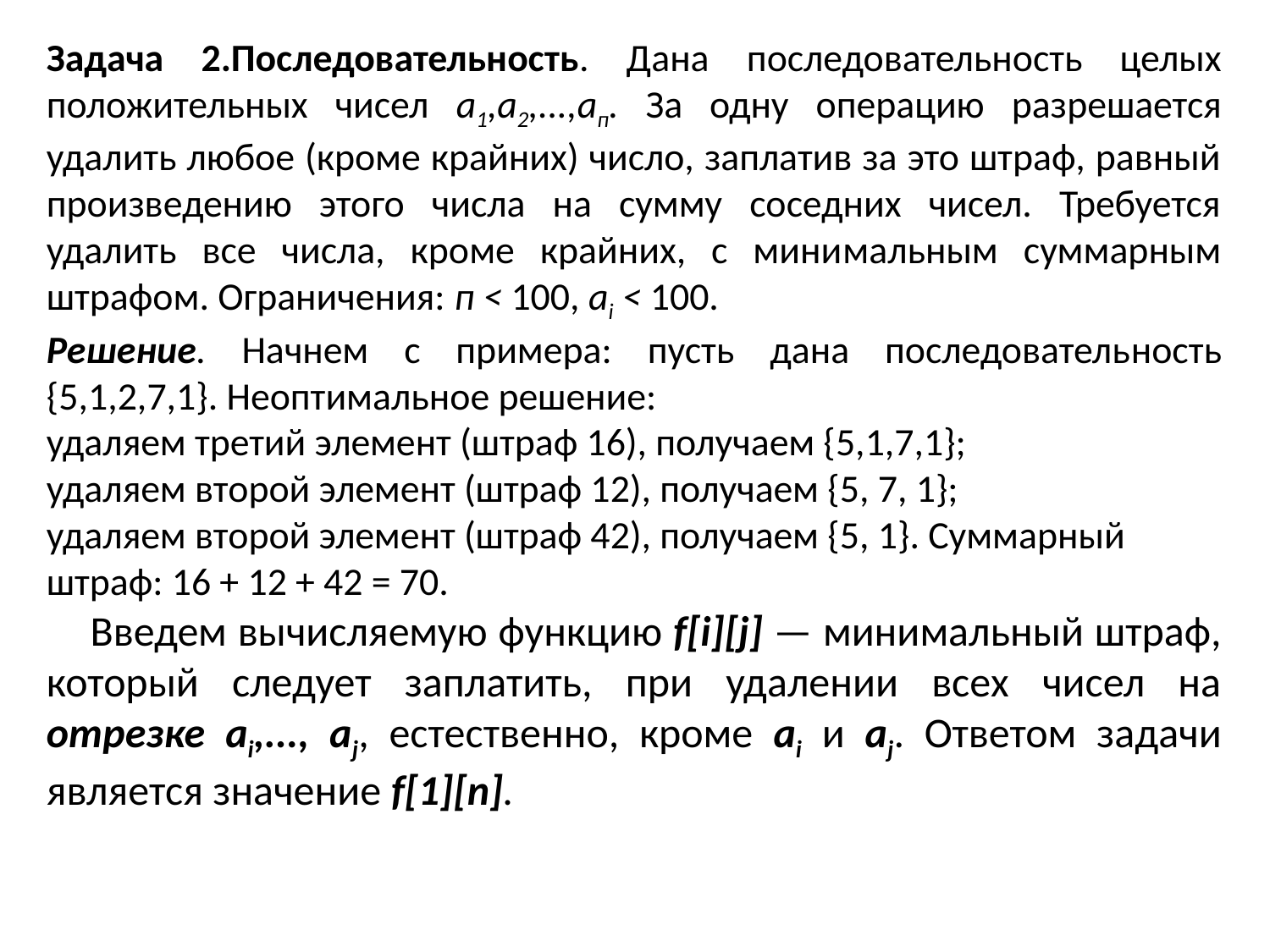

Задача 2.Последовательность. Дана последовательность целых положительных чисел а1,а2,...,ап. За одну операцию раз­решается удалить любое (кроме крайних) число, заплатив за это штраф, равный произведению этого числа на сумму соседних чисел. Требуется удалить все числа, кроме крайних, с мини­мальным суммарным штрафом. Ограничения: п < 100, ai < 100.
Решение. Начнем с примера: пусть дана последователь­ность {5,1,2,7,1}. Неоптимальное решение:
удаляем третий элемент (штраф 16), получаем {5,1,7,1};
удаляем второй элемент (штраф 12), получаем {5, 7, 1};
удаляем второй элемент (штраф 42), получаем {5, 1}. Суммарный штраф: 16 + 12 + 42 = 70.
    Введем вычисляемую функцию f[i][j] — минимальный штраф, который следует заплатить, при удалении всех чисел на отрезке ai,..., aj, естественно, кроме аi и аj. Ответом задачи является значение f[1][n].